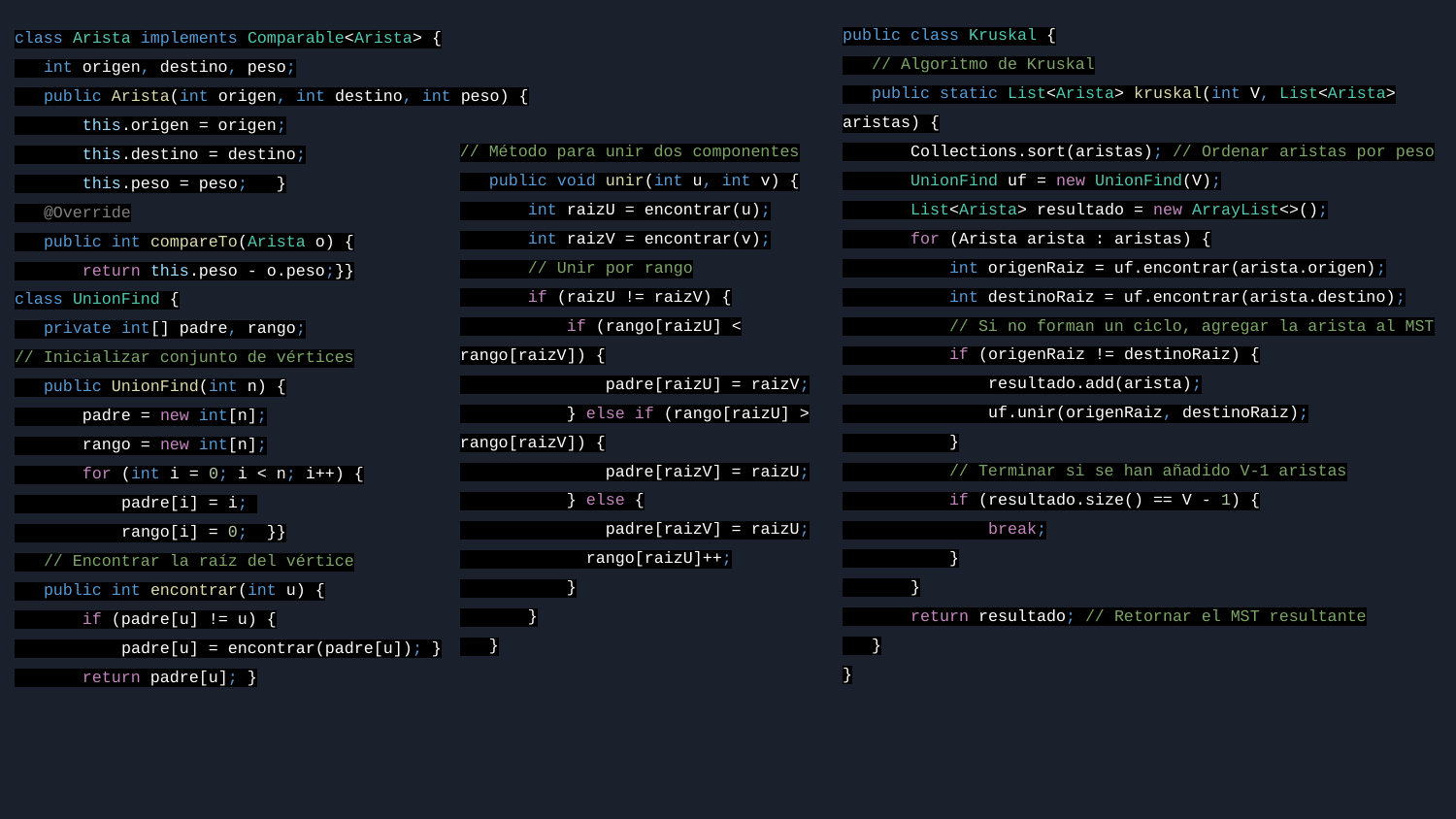

public class Kruskal {
   // Algoritmo de Kruskal
   public static List<Arista> kruskal(int V, List<Arista> aristas) {
       Collections.sort(aristas); // Ordenar aristas por peso
       UnionFind uf = new UnionFind(V);
       List<Arista> resultado = new ArrayList<>();
       for (Arista arista : aristas) {
           int origenRaiz = uf.encontrar(arista.origen);
           int destinoRaiz = uf.encontrar(arista.destino);
           // Si no forman un ciclo, agregar la arista al MST
           if (origenRaiz != destinoRaiz) {
               resultado.add(arista);
               uf.unir(origenRaiz, destinoRaiz);
           }
           // Terminar si se han añadido V-1 aristas
           if (resultado.size() == V - 1) {
               break;
           }
       }
       return resultado; // Retornar el MST resultante
   }
}
class Arista implements Comparable<Arista> {
   int origen, destino, peso;
   public Arista(int origen, int destino, int peso) {
       this.origen = origen;
       this.destino = destino;
       this.peso = peso;   }
   @Override
   public int compareTo(Arista o) {
       return this.peso - o.peso;}}
class UnionFind {
   private int[] padre, rango;
// Inicializar conjunto de vértices
   public UnionFind(int n) {
       padre = new int[n];
       rango = new int[n];
       for (int i = 0; i < n; i++) {
           padre[i] = i;
           rango[i] = 0;  }}
   // Encontrar la raíz del vértice
   public int encontrar(int u) {
       if (padre[u] != u) {
           padre[u] = encontrar(padre[u]); }
       return padre[u]; }

// Método para unir dos componentes
   public void unir(int u, int v) {
       int raizU = encontrar(u);
       int raizV = encontrar(v);
       // Unir por rango
       if (raizU != raizV) {
           if (rango[raizU] < rango[raizV]) {
               padre[raizU] = raizV;
           } else if (rango[raizU] > rango[raizV]) {
               padre[raizV] = raizU;
           } else {
               padre[raizV] = raizU;
             rango[raizU]++;
           }
       }
   }